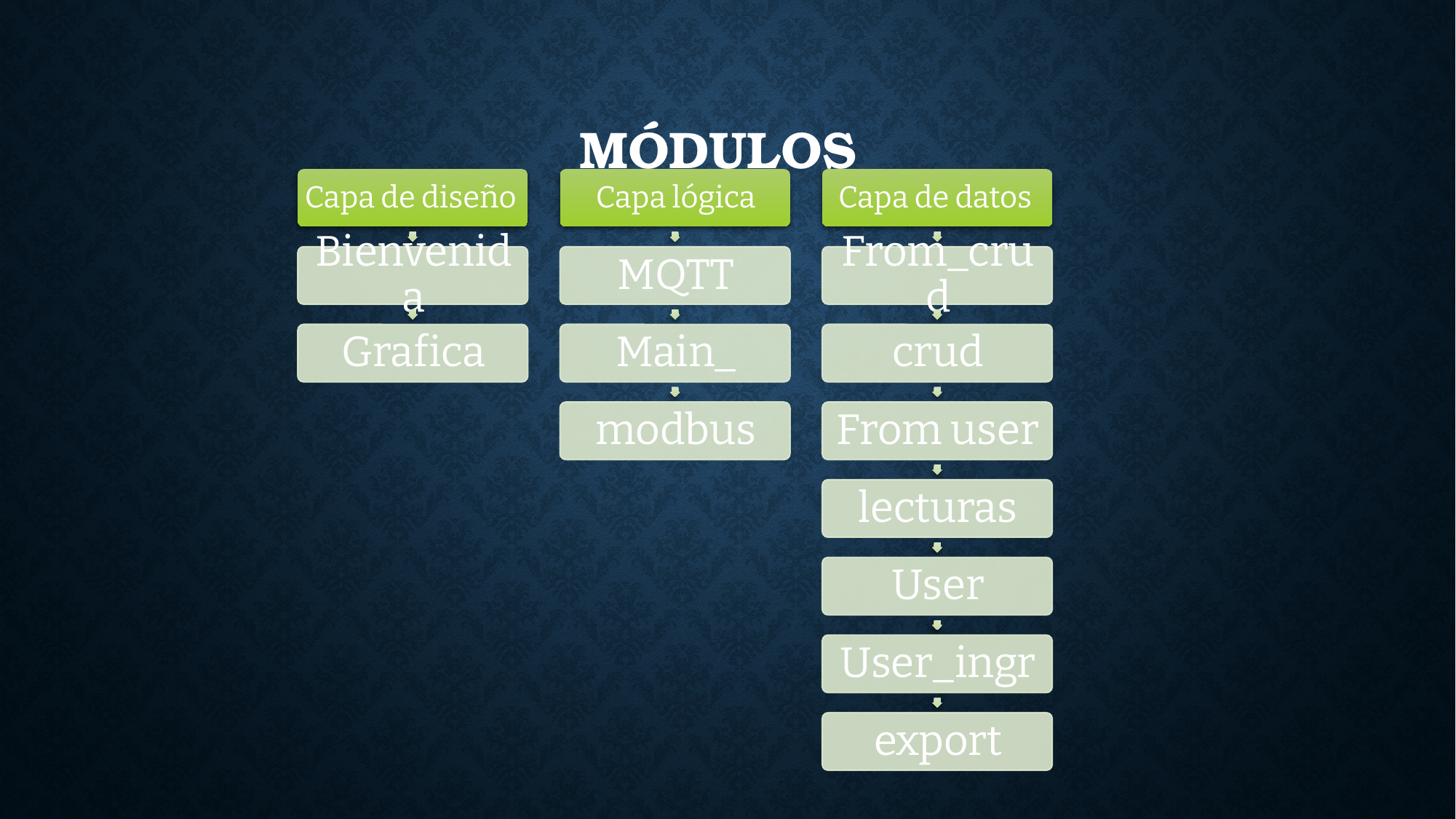

# Módulos
Capa de diseño
Bienvenida
Grafica
Capa lógica
MQTT
Main_
modbus
Capa de datos
From_crud
crud
From user
lecturas
User
User_ingr
export